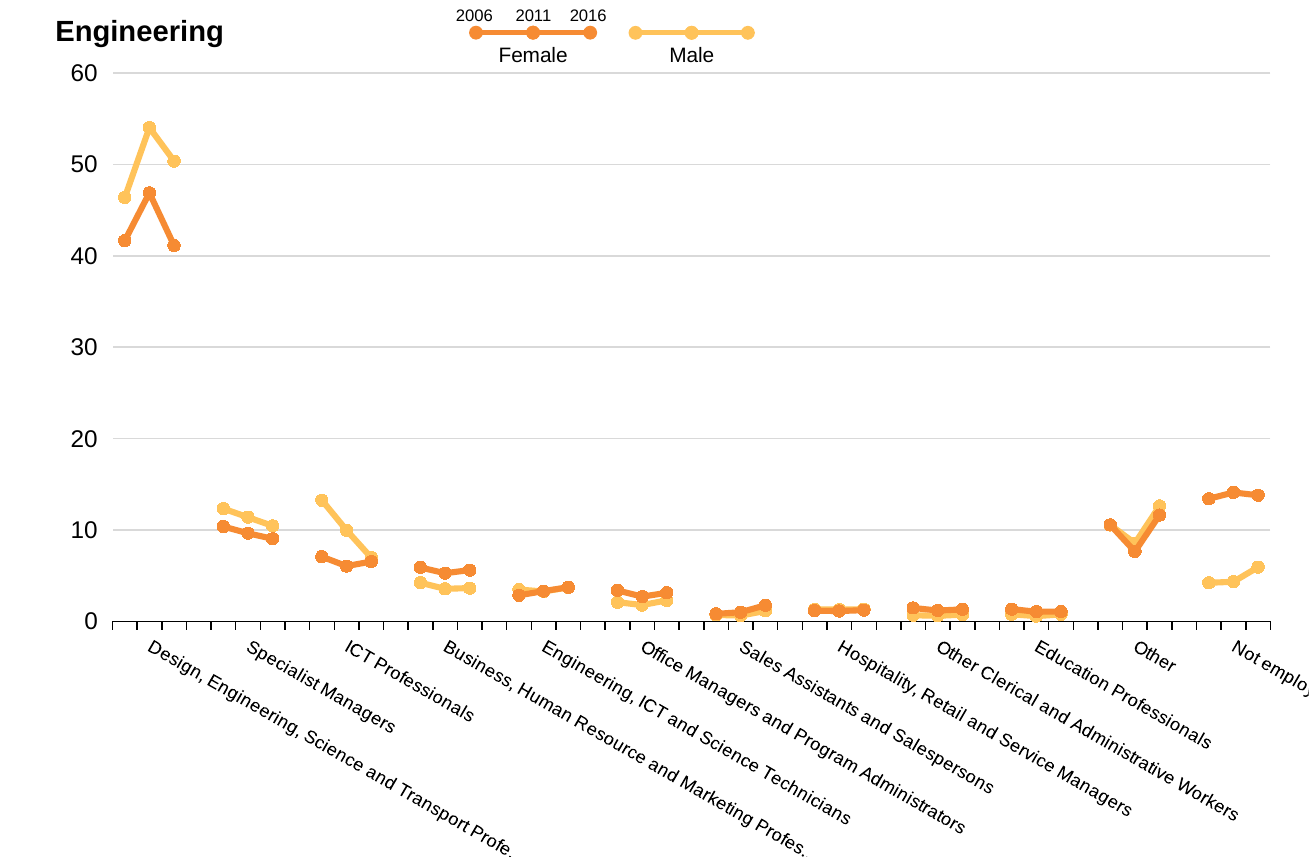

2006
2011
2016
Female
Male
Engineering

### Chart

| Category | Male | Female |
|---|---|---|
|  | 46.389155044536714 | 41.662140141227596 |
| Design, Engineering, Science and Transport Professionals | 54.04667490086459 | 46.8996062992126 |
|  | 50.381514734827036 | 41.139151275905824 |
|  | None | None |
|  | 12.331878349125235 | 10.374796306355242 |
| Specialist Managers | 11.398946889423389 | 9.645669291338582 |
|  | 10.44784167812559 | 9.03707881009446 |
|  | None | None |
|  | 13.25455126157777 | 7.079485786710121 |
| ICT Professionals | 9.972047064941819 | 6.053149606299212 |
|  | 6.983202566798781 | 6.541660792330467 |
|  | None | None |
|  | 4.2230029454558355 | 5.902589172551149 |
| Business, Human Resource and Marketing Professionals | 3.5591237079893387 | 5.265748031496063 |
|  | 3.6371970125913347 | 5.611165938248978 |
|  | None | None |
|  | 3.4848646154938074 | 2.842657975737824 |
| Engineering, ICT and Science Technicians | 3.2633426509783527 | 3.3136482939632548 |
|  | 3.712691094394564 | 3.736077823205978 |
|  | None | None |
|  | 2.097306504844033 | 3.38584102842658 |
| Office Managers and Program Administrators | 1.7811870246375867 | 2.706692913385827 |
|  | 2.299873277791259 | 3.129846327365008 |
|  | None | None |
|  | 0.7026509102523155 | 0.8147745790331342 |
| Sales Assistants and Salespersons | 0.6273158681661575 | 1.0006561679790027 |
|  | 1.1431960958774838 | 1.7623008600028196 |
|  | None | None |
|  | 1.3130345292593775 | 1.1587905124026796 |
| Hospitality, Retail and Service Managers | 1.287135149190665 | 1.1318897637795275 |
|  | 1.331931300385559 | 1.2265613985619626 |
|  | None | None |
|  | 0.6671634905426027 | 1.4665942422596416 |
| Other Clerical and Administrative Workers | 0.6045634791653124 | 1.1811023622047243 |
|  | 0.7333710803742349 | 1.3111518398420978 |
|  | None | None |
|  | 0.77007700770077 | 1.3398515299655984 |
| Education Professionals | 0.5753104075927973 | 1.0498687664041995 |
|  | 0.7630294696540754 | 1.0714789228817143 |
|  | None | None |
|  | 10.550409879697654 | 10.555857323918147 |
| Other | 8.548397581746087 | 7.644356955380573 |
|  | 12.626385181590237 | 11.631185676018603 |
|  | None | None |
|  | 4.215905461513893 | 13.416621401412277 |
| Not employed | 4.335955275303907 | 14.10761154855643 |